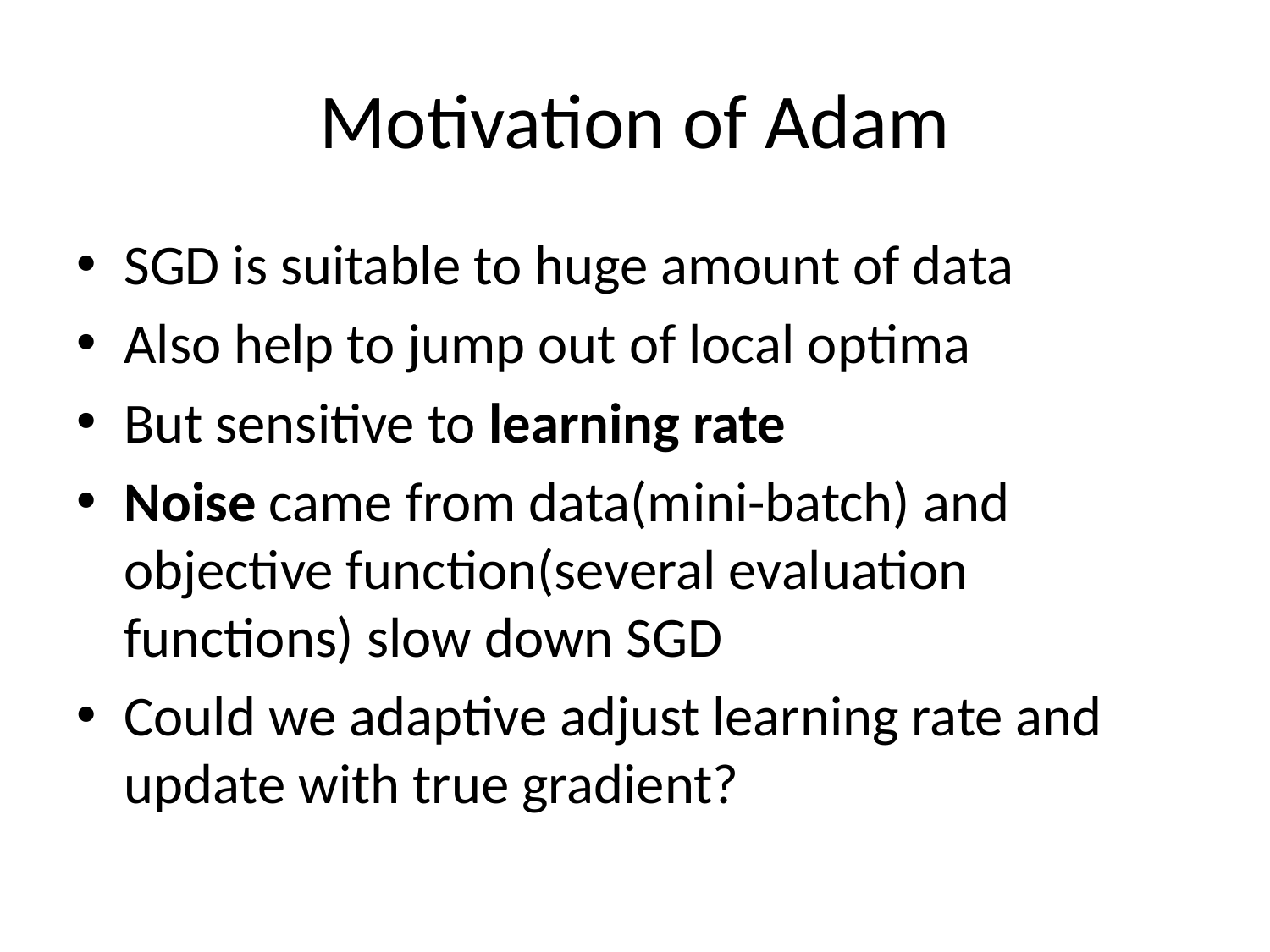

# Motivation of Adam
SGD is suitable to huge amount of data
Also help to jump out of local optima
But sensitive to learning rate
Noise came from data(mini-batch) and objective function(several evaluation functions) slow down SGD
Could we adaptive adjust learning rate and update with true gradient?